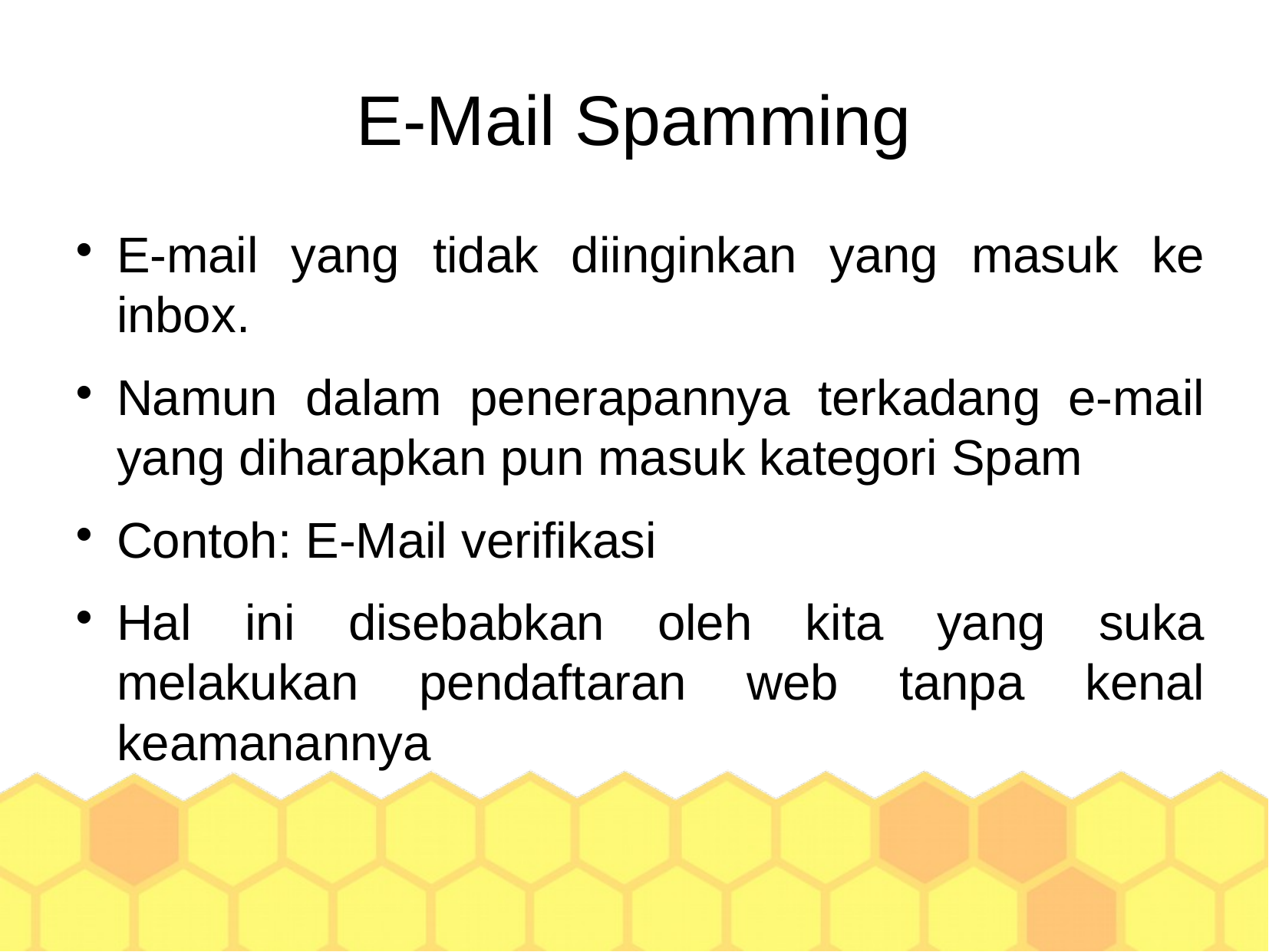

E-Mail Spamming
E-mail yang tidak diinginkan yang masuk ke inbox.
Namun dalam penerapannya terkadang e-mail yang diharapkan pun masuk kategori Spam
Contoh: E-Mail verifikasi
Hal ini disebabkan oleh kita yang suka melakukan pendaftaran web tanpa kenal keamanannya